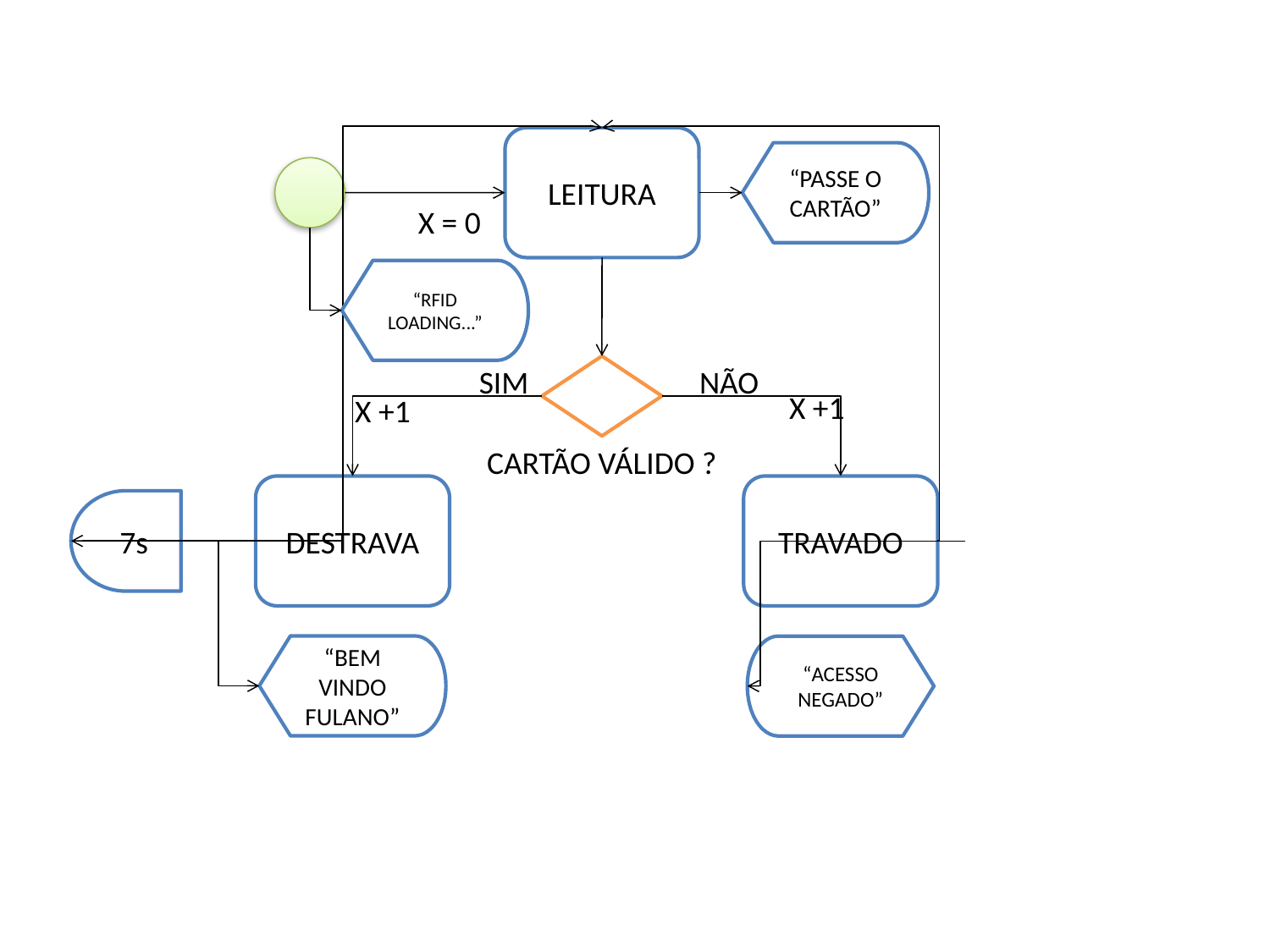

LEITURA
“PASSE O CARTÃO”

X = 0
“RFID LOADING...”

NÃO
SIM

X +1
X +1
CARTÃO VÁLIDO ?
DESTRAVA
TRAVADO
7s
“BEM VINDO FULANO”
“ACESSO NEGADO”